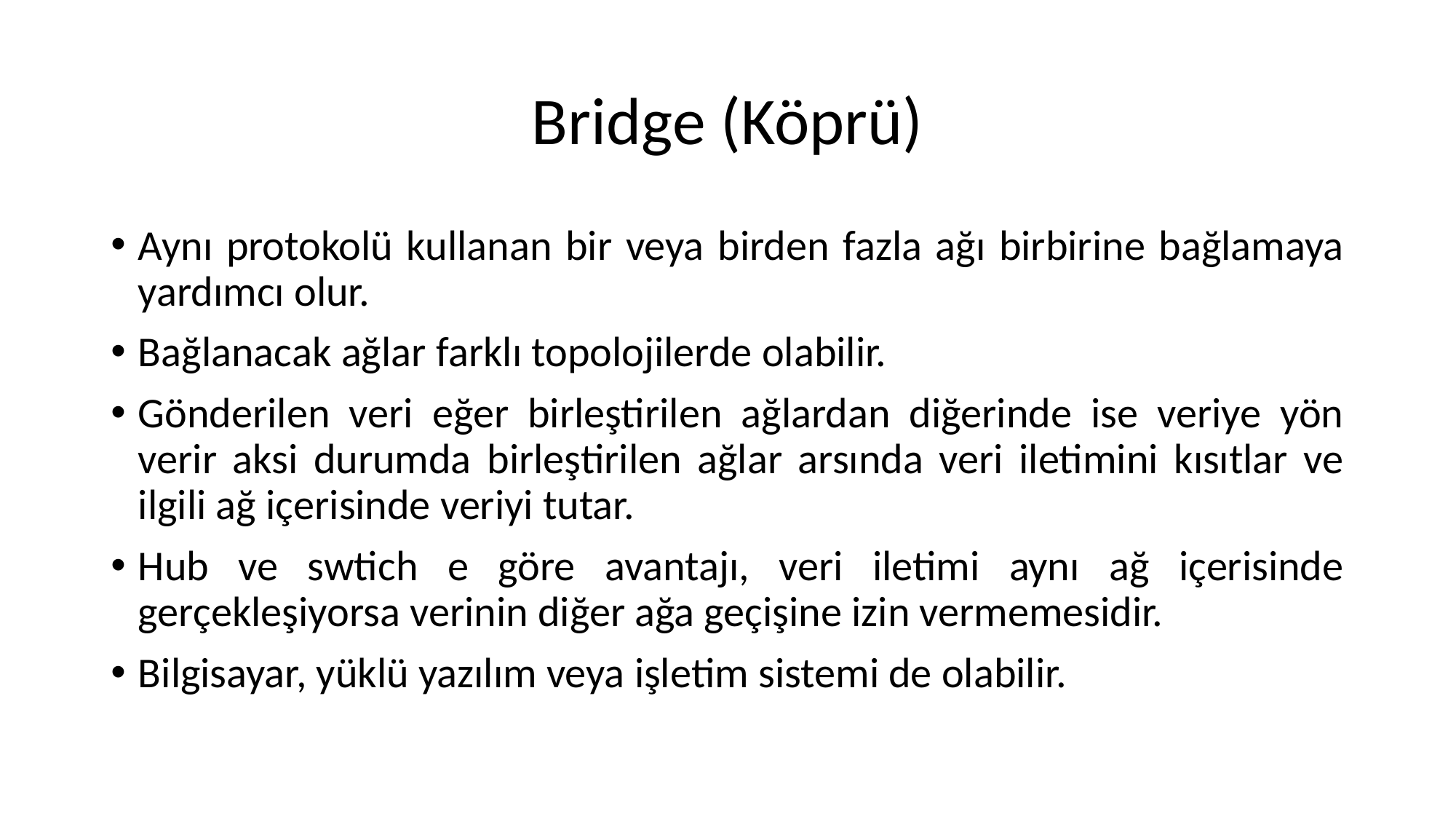

# Bridge (Köprü)
Aynı protokolü kullanan bir veya birden fazla ağı birbirine bağlamaya yardımcı olur.
Bağlanacak ağlar farklı topolojilerde olabilir.
Gönderilen veri eğer birleştirilen ağlardan diğerinde ise veriye yön verir aksi durumda birleştirilen ağlar arsında veri iletimini kısıtlar ve ilgili ağ içerisinde veriyi tutar.
Hub ve swtich e göre avantajı, veri iletimi aynı ağ içerisinde gerçekleşiyorsa verinin diğer ağa geçişine izin vermemesidir.
Bilgisayar, yüklü yazılım veya işletim sistemi de olabilir.